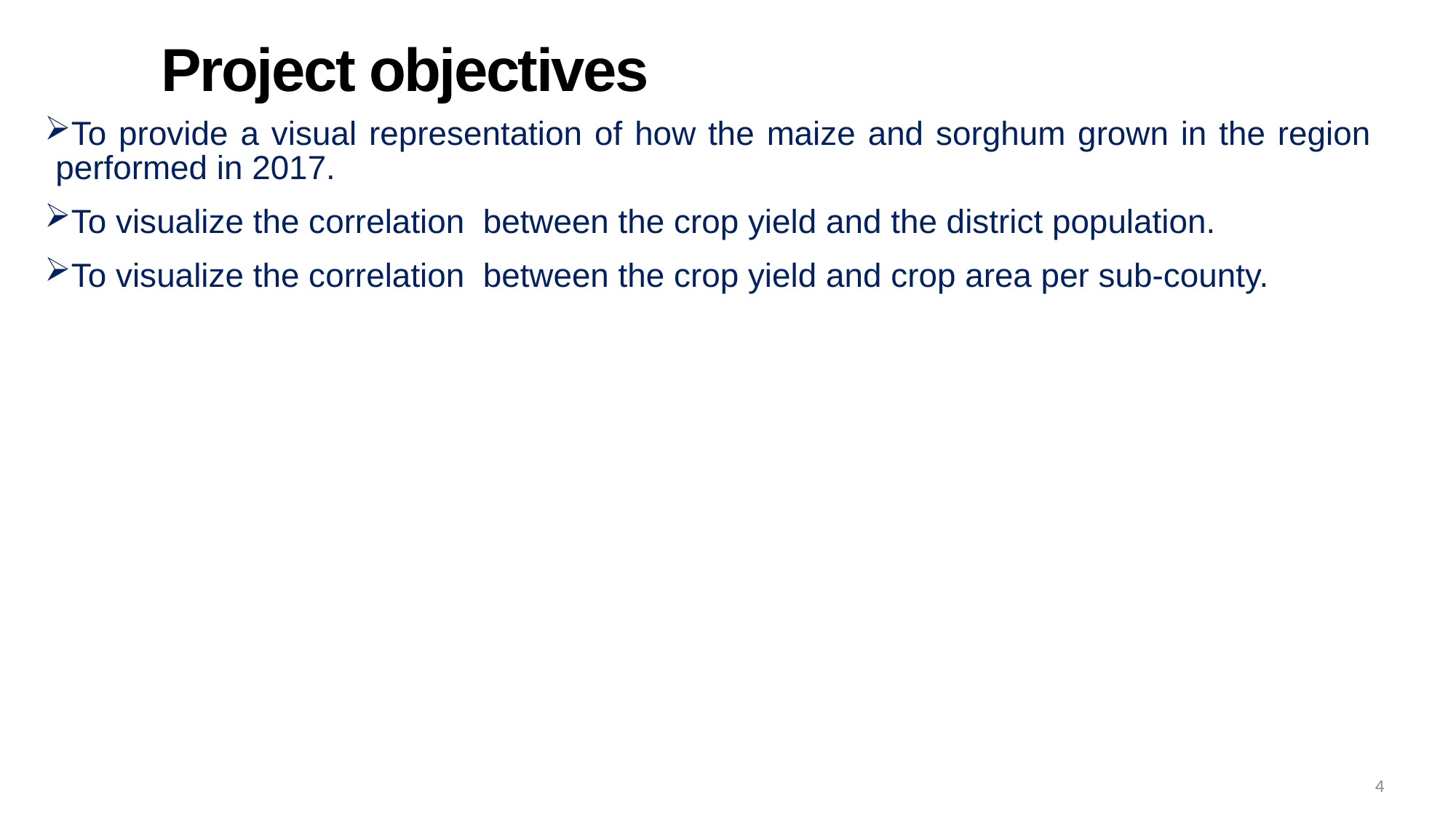

# Project objectives
To provide a visual representation of how the maize and sorghum grown in the region performed in 2017.
To visualize the correlation  between the crop yield and the district population.
To visualize the correlation  between the crop yield and crop area per sub-county.

4